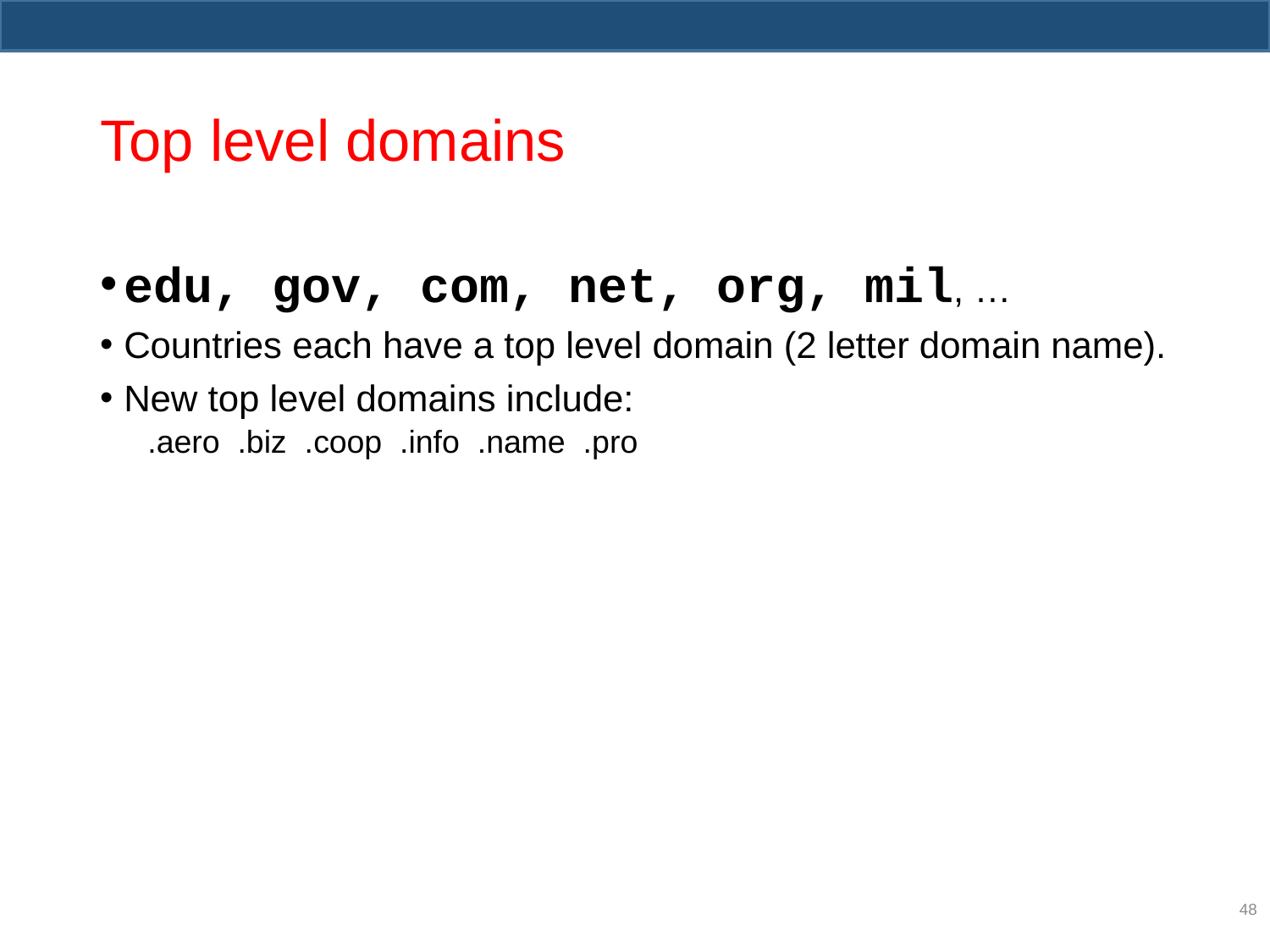

# Top level domains
edu, gov, com, net, org, mil, …
Countries each have a top level domain (2 letter domain name).
New top level domains include:
.aero  .biz  .coop  .info  .name  .pro

48